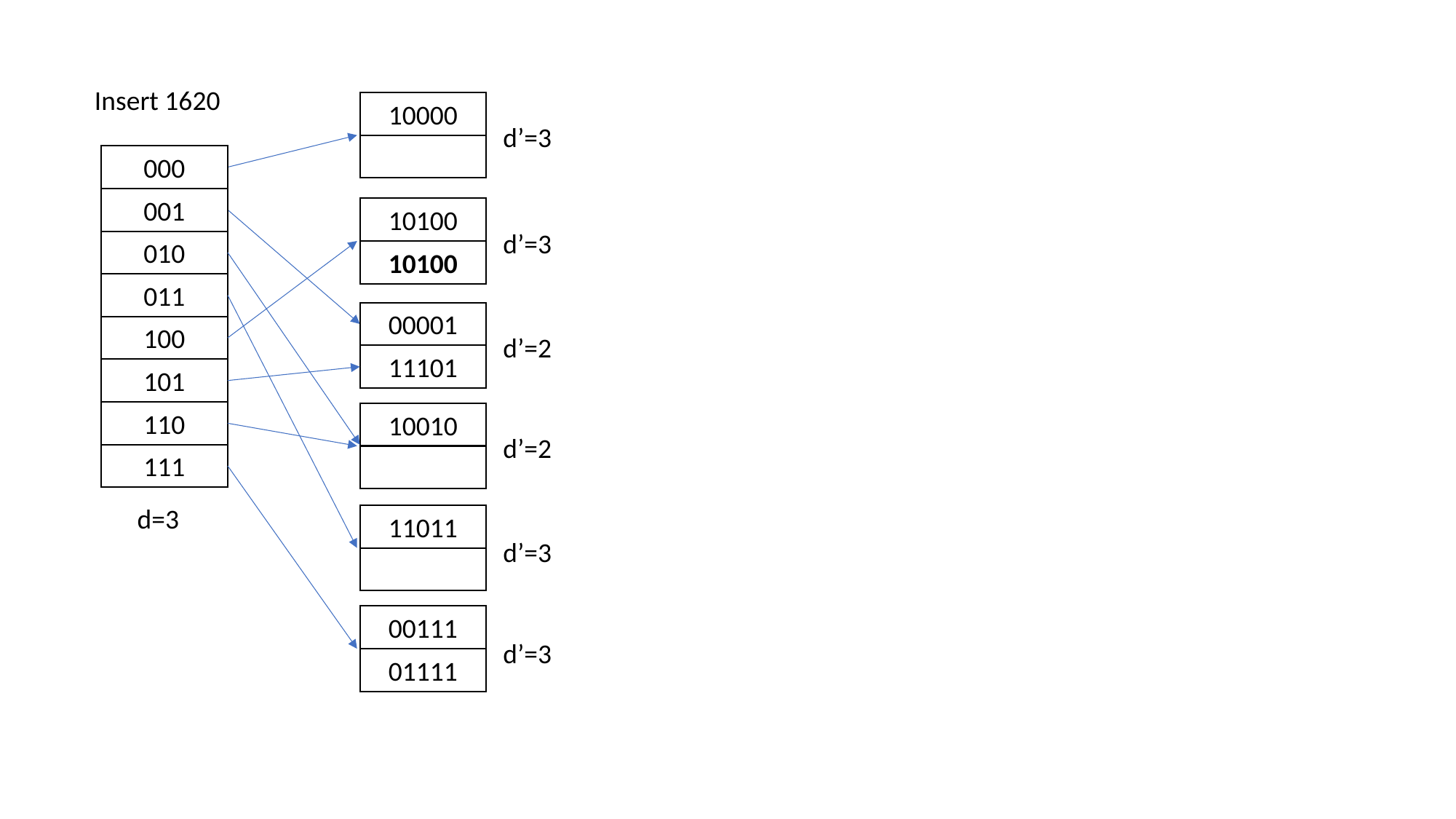

Insert 1620
10000
d’=3

000
001
10100
d’=3
010
10100
011
00001
100
d’=2
11101
101
110
10010
d’=2
111

d=3
11011
d’=3

00111
d’=3
01111